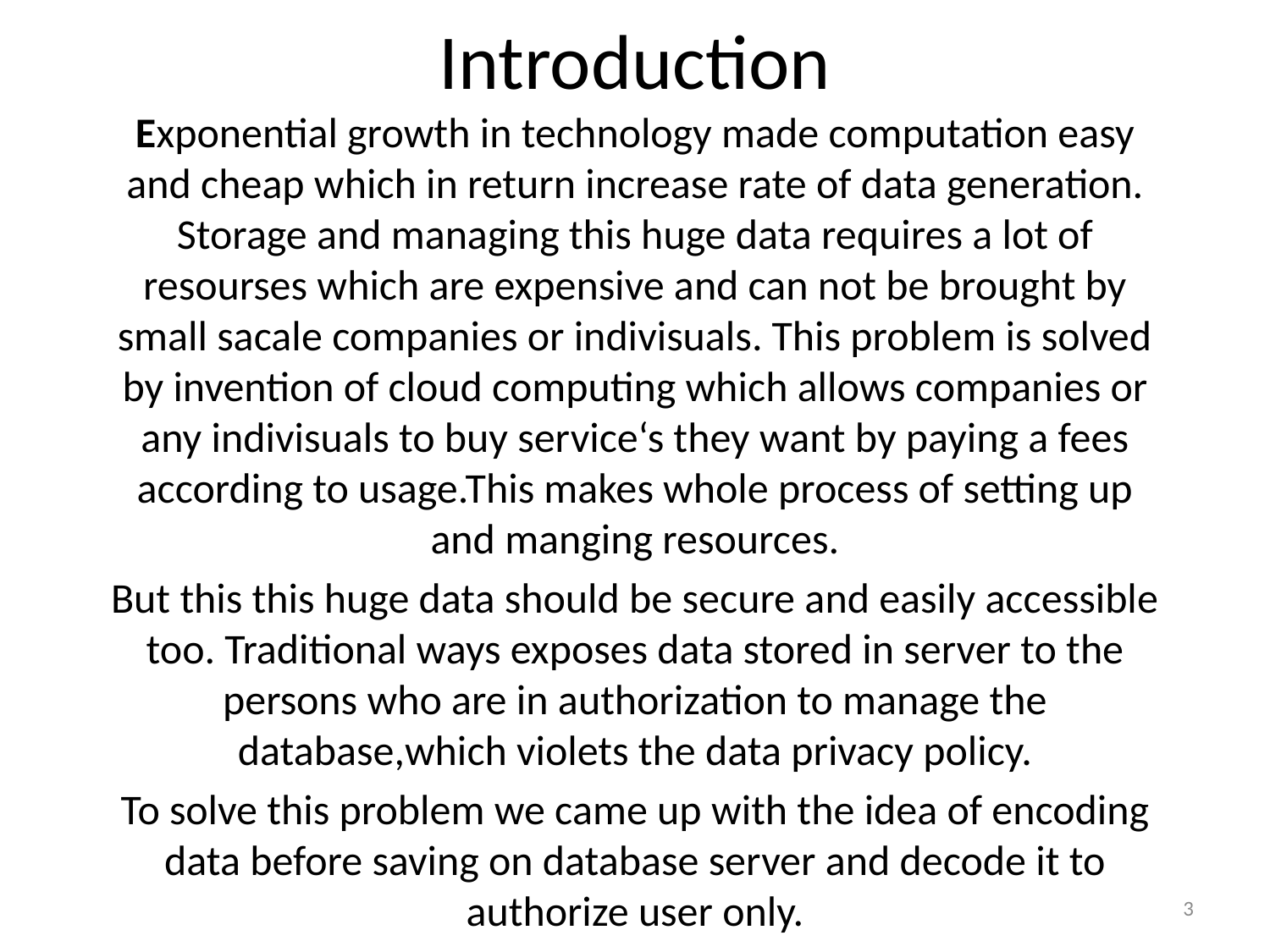

# Introduction
Exponential growth in technology made computation easy and cheap which in return increase rate of data generation. Storage and managing this huge data requires a lot of resourses which are expensive and can not be brought by small sacale companies or indivisuals. This problem is solved by invention of cloud computing which allows companies or any indivisuals to buy service‘s they want by paying a fees according to usage.This makes whole process of setting up and manging resources.
But this this huge data should be secure and easily accessible too. Traditional ways exposes data stored in server to the persons who are in authorization to manage the database,which violets the data privacy policy.
To solve this problem we came up with the idea of encoding data before saving on database server and decode it to authorize user only.
3